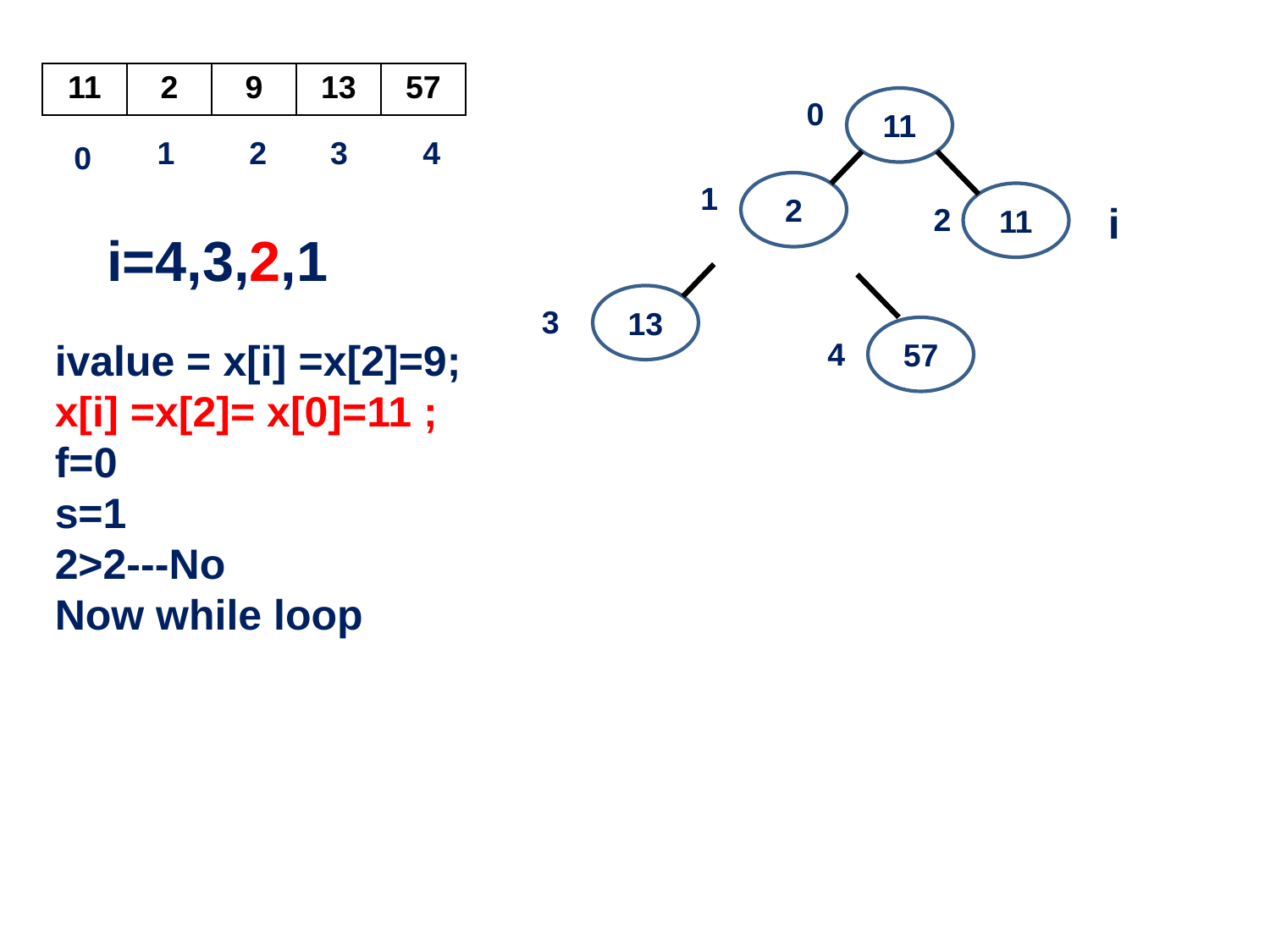

| 11 | 2 | 9 | 13 | 57 |
| --- | --- | --- | --- | --- |
0
11
1
2
3
4
0
1
2
11
i
2
i=4,3,2,1
13
3
57
ivalue = x[i] =x[2]=9;
x[i] =x[2]= x[0]=11 ;
f=0
s=1
2>2---No
Now while loop

4